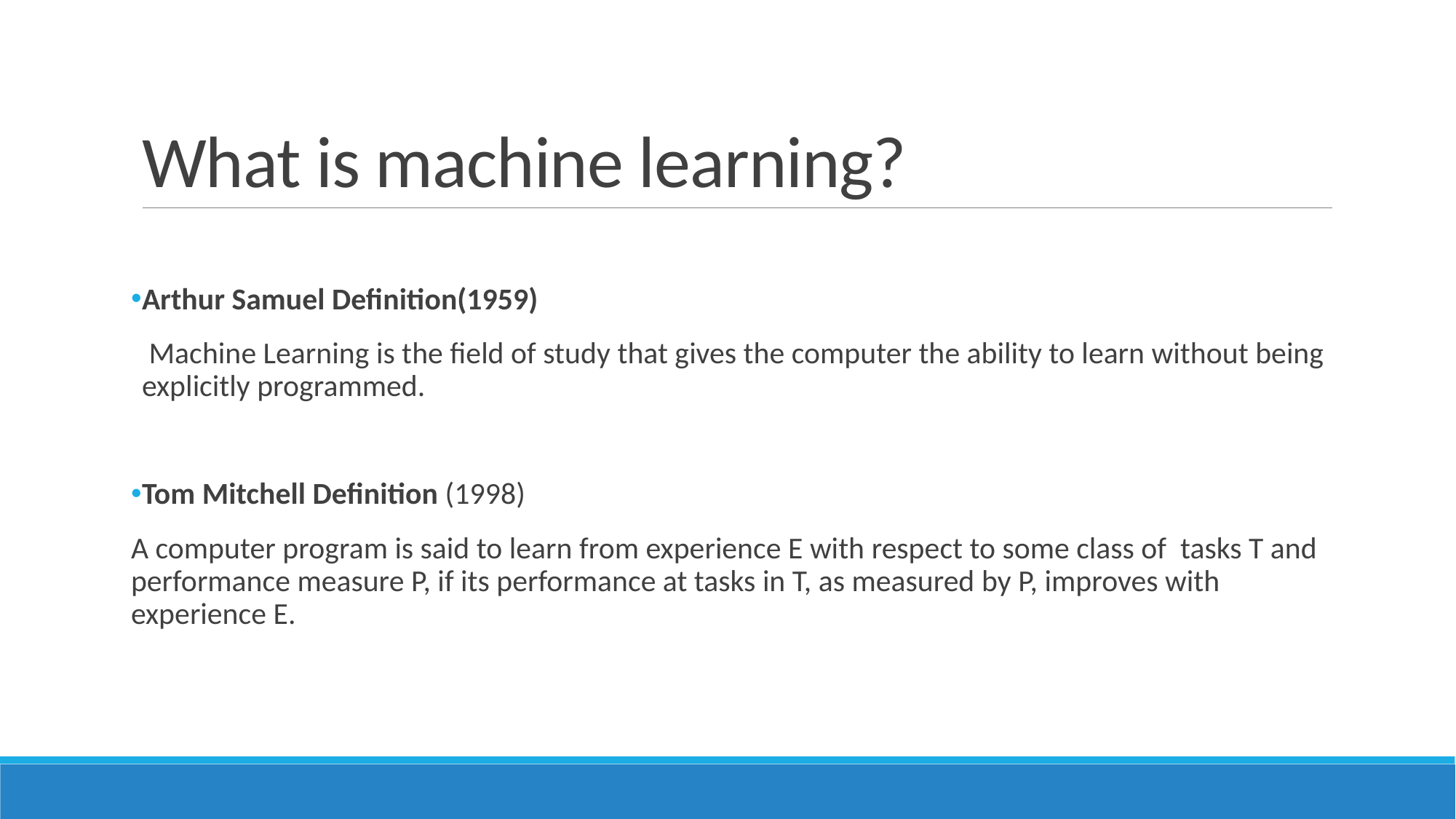

# What is machine learning?

Arthur Samuel Definition(1959)
 Machine Learning is the field of study that gives the computer the ability to learn without being explicitly programmed.

Tom Mitchell Definition (1998)
A computer program is said to learn from experience E with respect to some class of  tasks T and performance measure P, if its performance at tasks in T, as measured by P, improves with experience E.